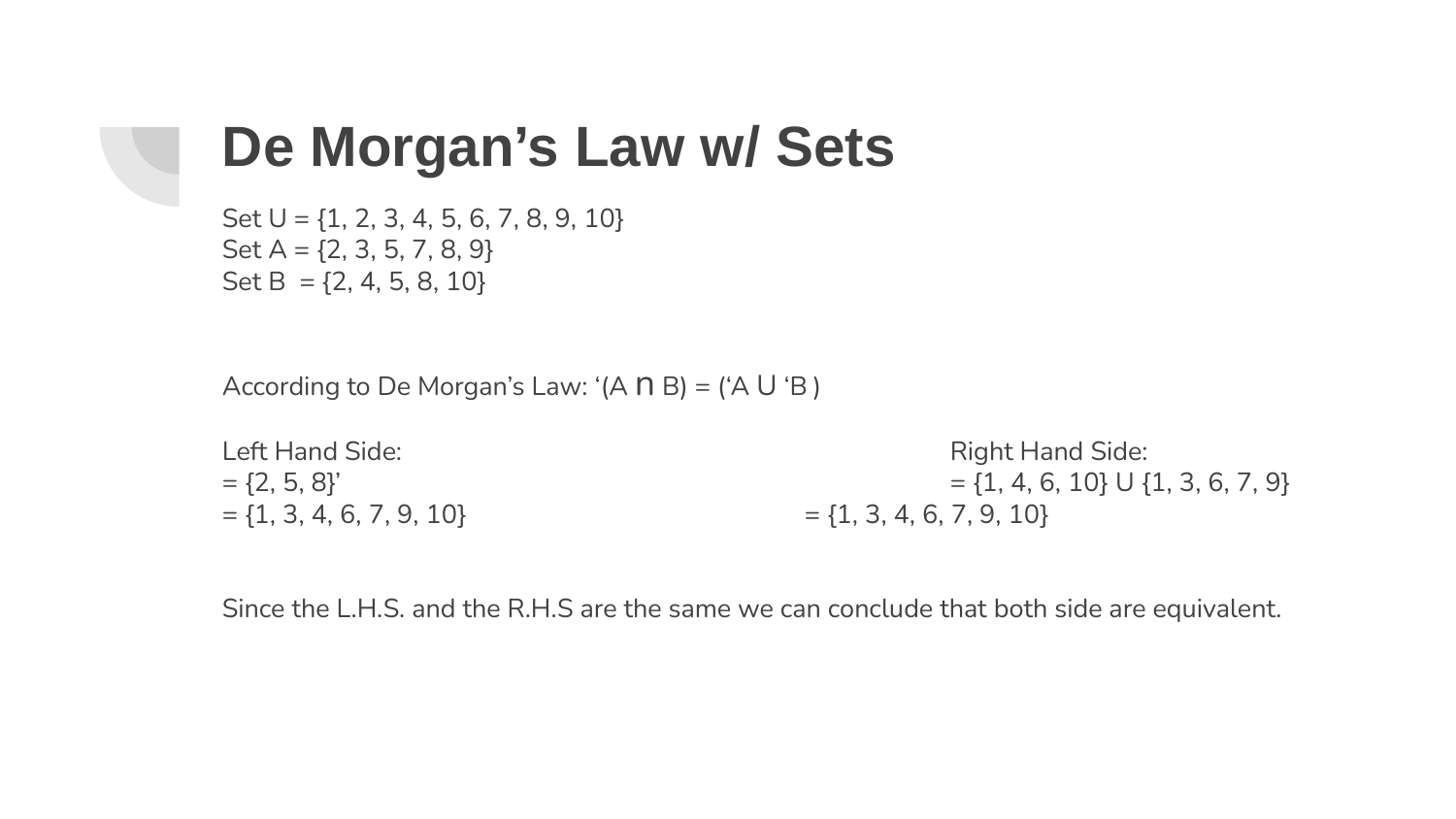

# De Morgan’s Law w/ Sets
Set U = {1, 2, 3, 4, 5, 6, 7, 8, 9, 10}
Set A = {2, 3, 5, 7, 8, 9}
Set B  = {2, 4, 5, 8, 10}

According to De Morgan’s Law: ‘(A n B) = (‘A U ‘B )

Left Hand Side:				Right Hand Side:
= {2, 5, 8}’					= {1, 4, 6, 10} U {1, 3, 6, 7, 9}
= {1, 3, 4, 6, 7, 9, 10}			= {1, 3, 4, 6, 7, 9, 10}

Since the L.H.S. and the R.H.S are the same we can conclude that both side are equivalent.